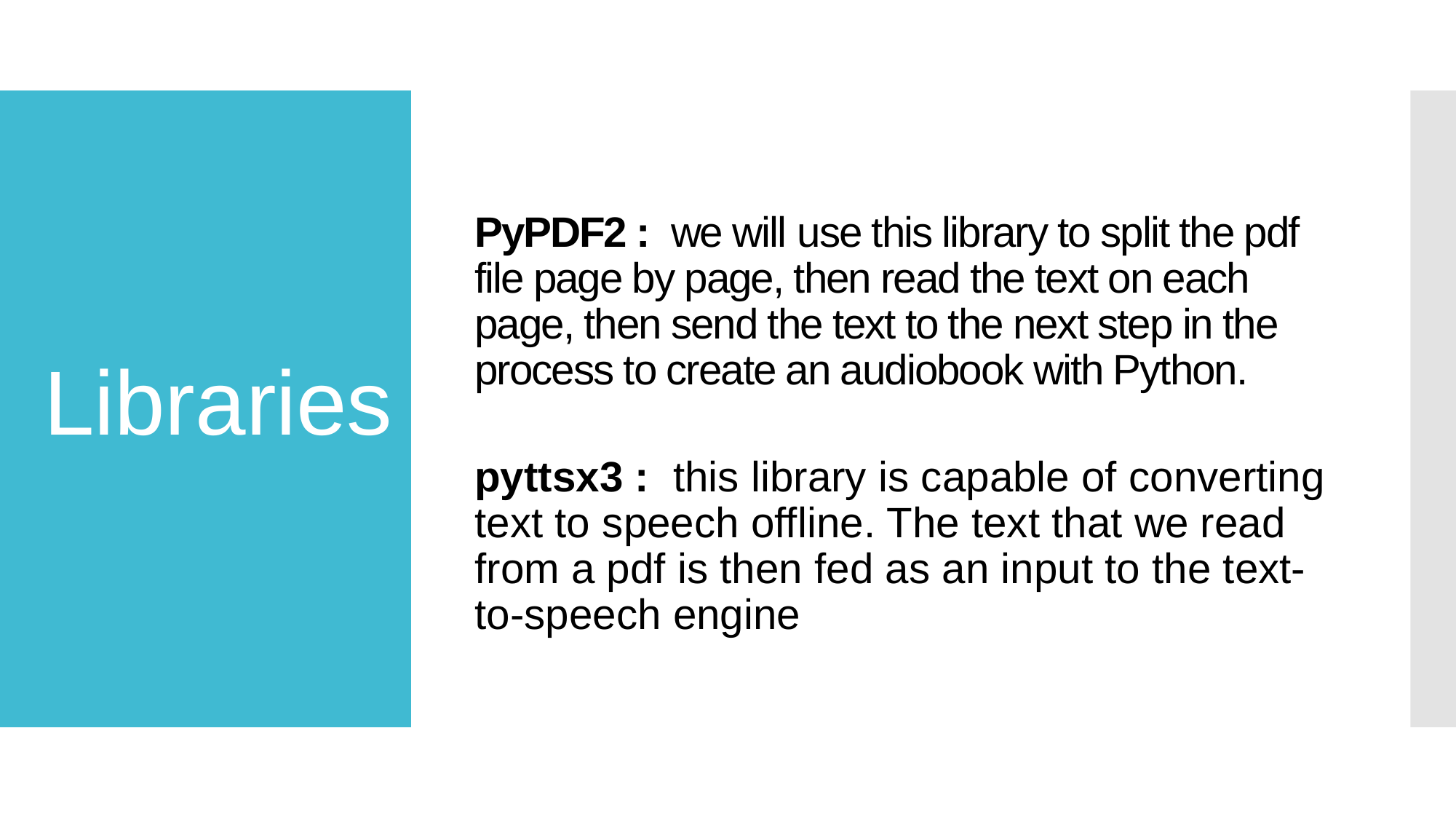

# PyPDF2 :  we will use this library to split the pdf file page by page, then read the text on each page, then send the text to the next step in the process to create an audiobook with Python.
Libraries
pyttsx3 :  this library is capable of converting text to speech offline. The text that we read from a pdf is then fed as an input to the text-to-speech engine